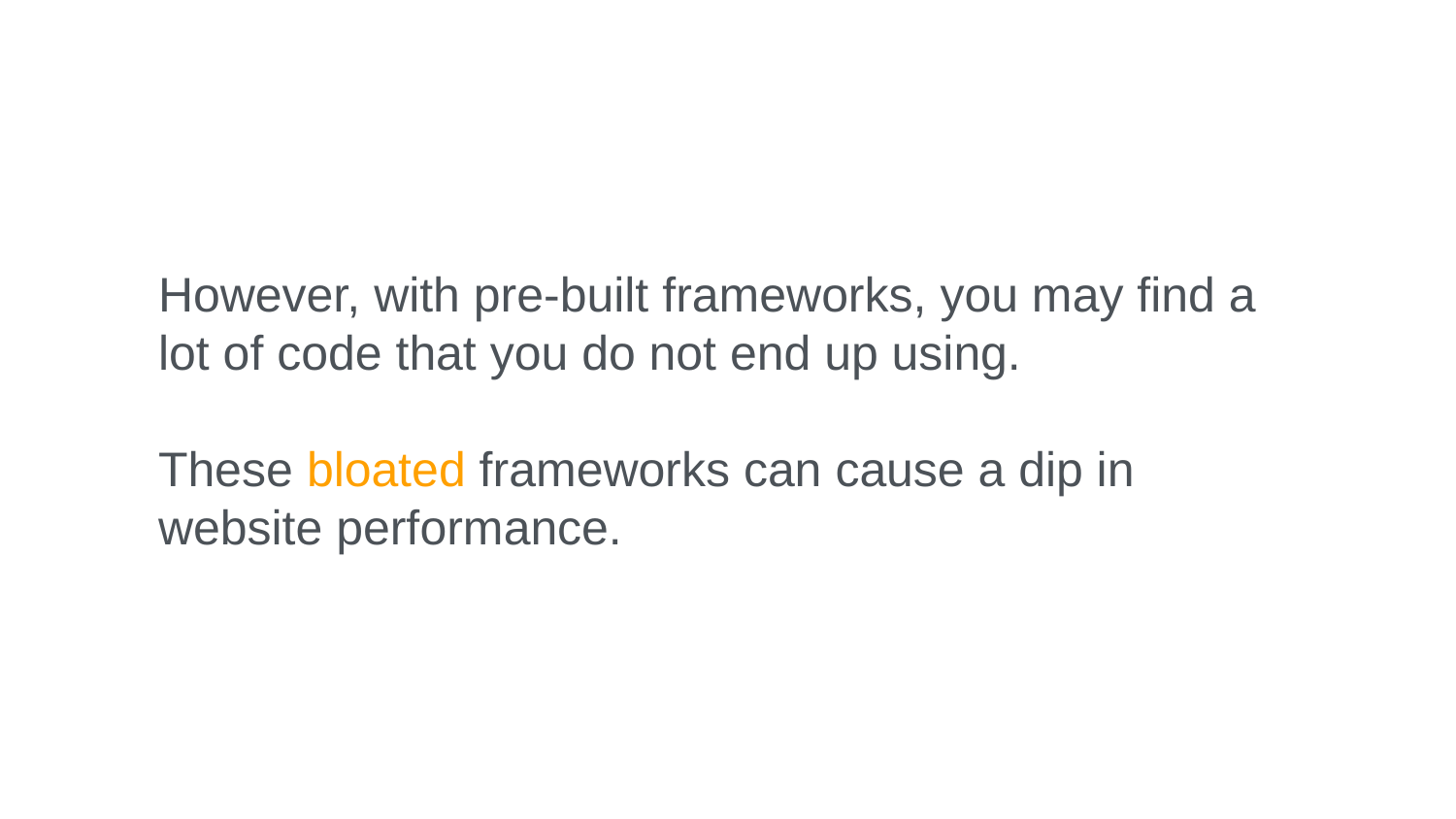

However, with pre-built frameworks, you may find a lot of code that you do not end up using.

These bloated frameworks can cause a dip in website performance.